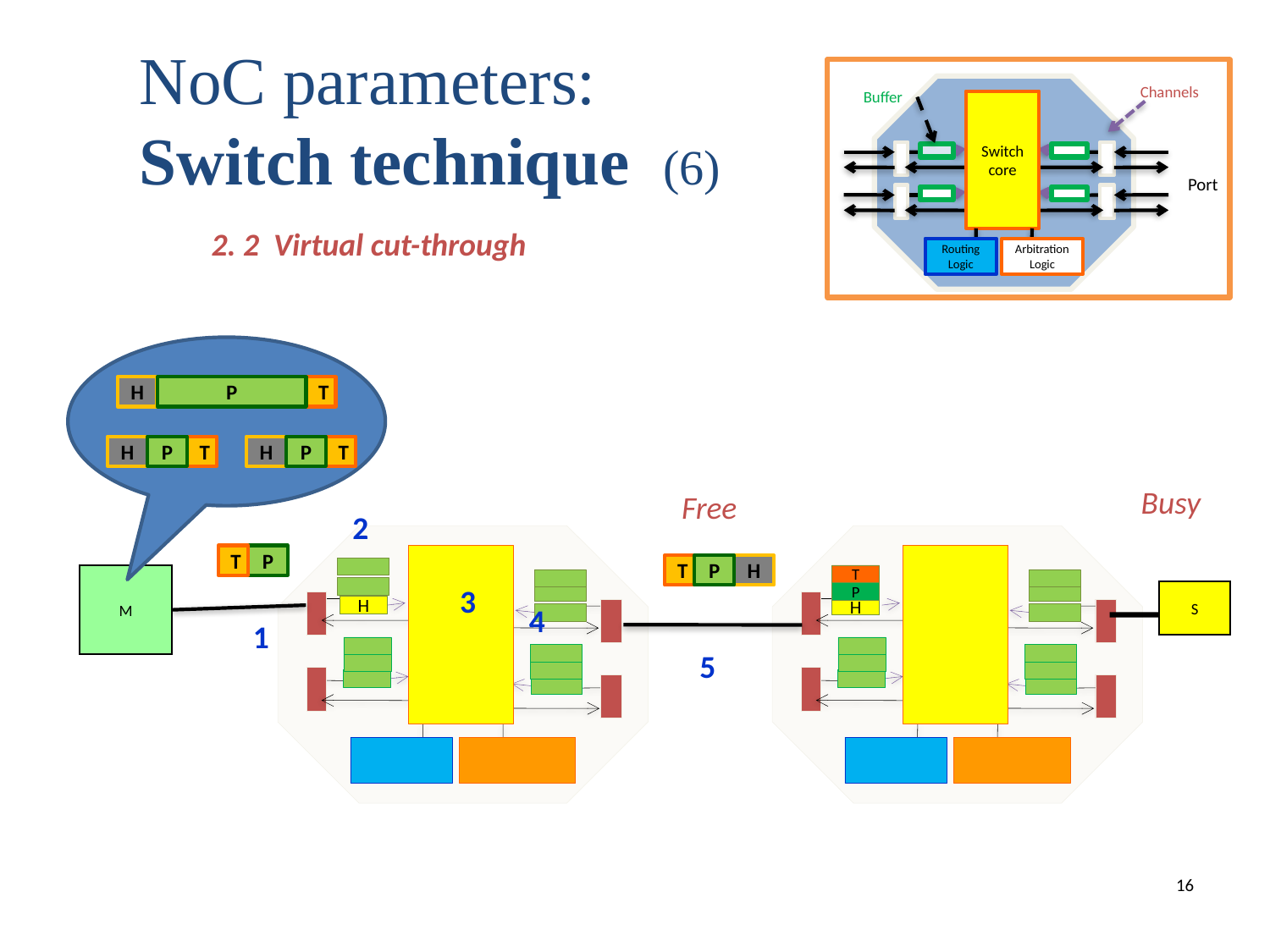

NoC parameters: Switch technique  (6)

Channels

Buffer
Switch core

Port

Routing Logic
Arbitration Logic
2. 2  Virtual cut-through

H
P
T
H
P
T
H
P
T
Busy
Free
2

H

T
P
T
P
H

M
T
3

S
P
4
H
1

5
16